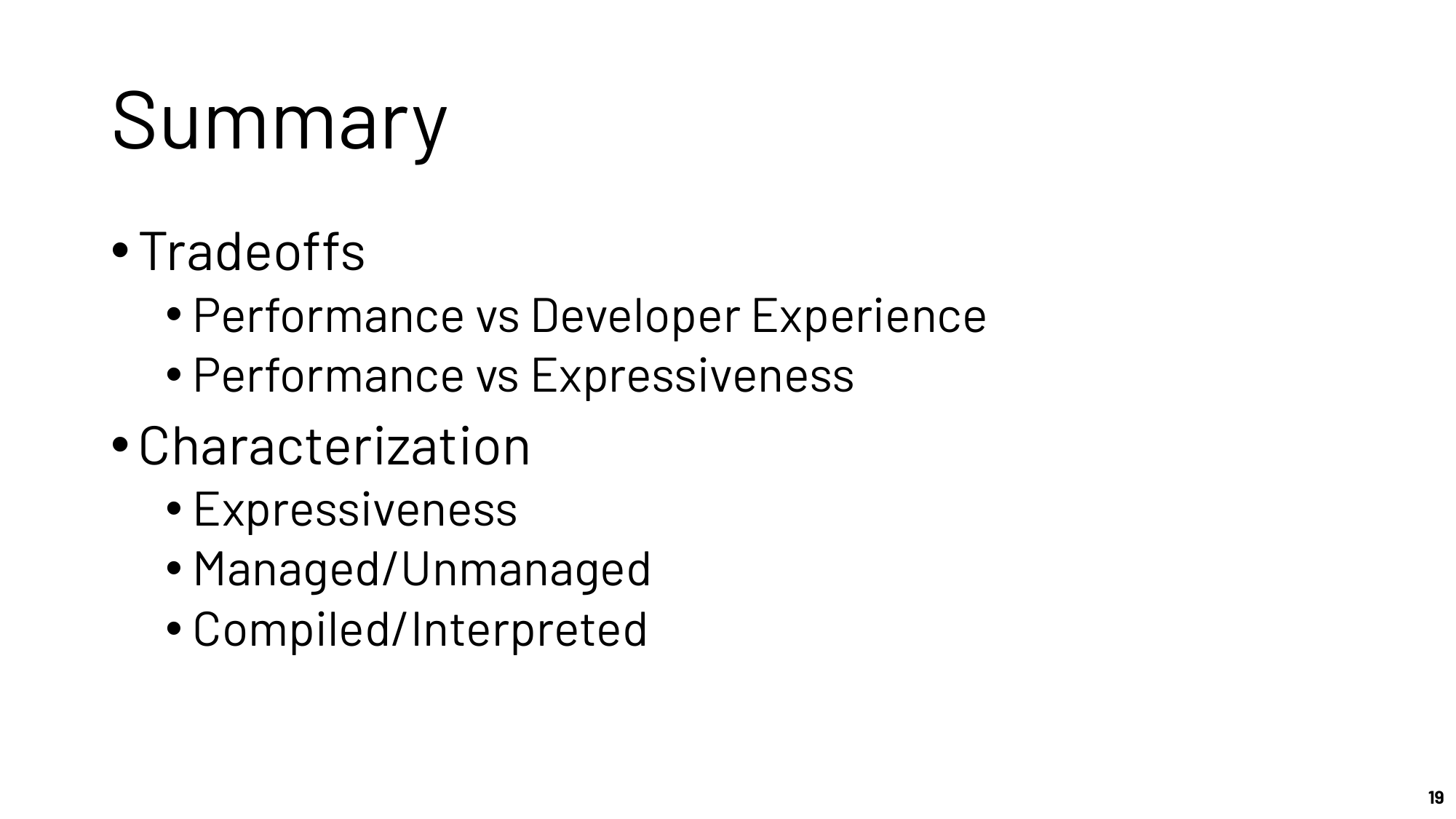

# Summary
Tradeoffs
Performance vs Developer Experience
Performance vs Expressiveness
Characterization
Expressiveness
Managed/Unmanaged
Compiled/Interpreted
19